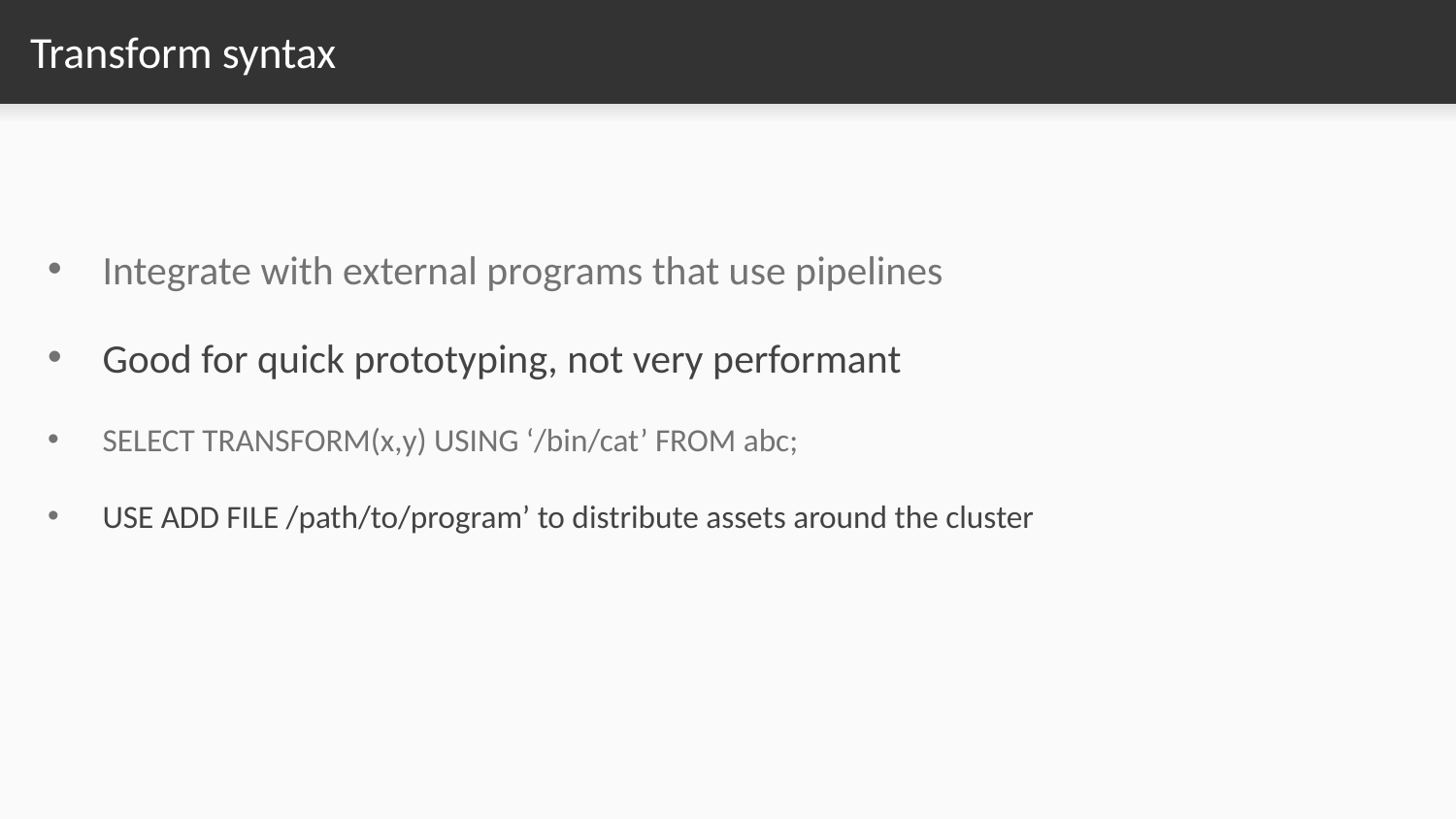

# Transform syntax

Integrate with external programs that use pipelines
Good for quick prototyping, not very performant
SELECT TRANSFORM(x,y) USING ‘/bin/cat’ FROM abc;
USE ADD FILE /path/to/program’ to distribute assets around the cluster